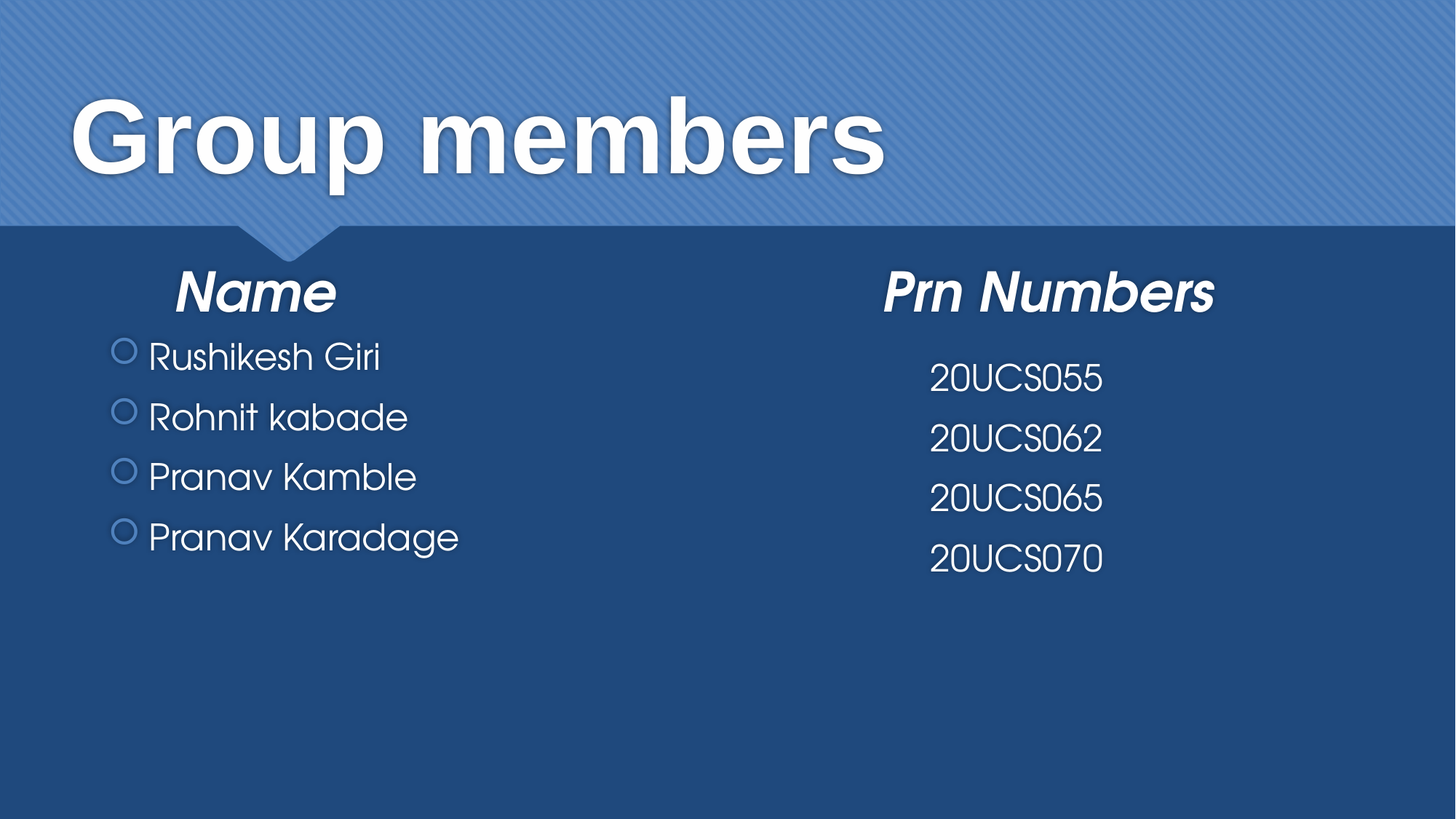

# Group members
Name
Prn Numbers
Rushikesh Giri
Rohnit kabade
Pranav Kamble
Pranav Karadage

20UCS055
20UCS062
20UCS065
20UCS070